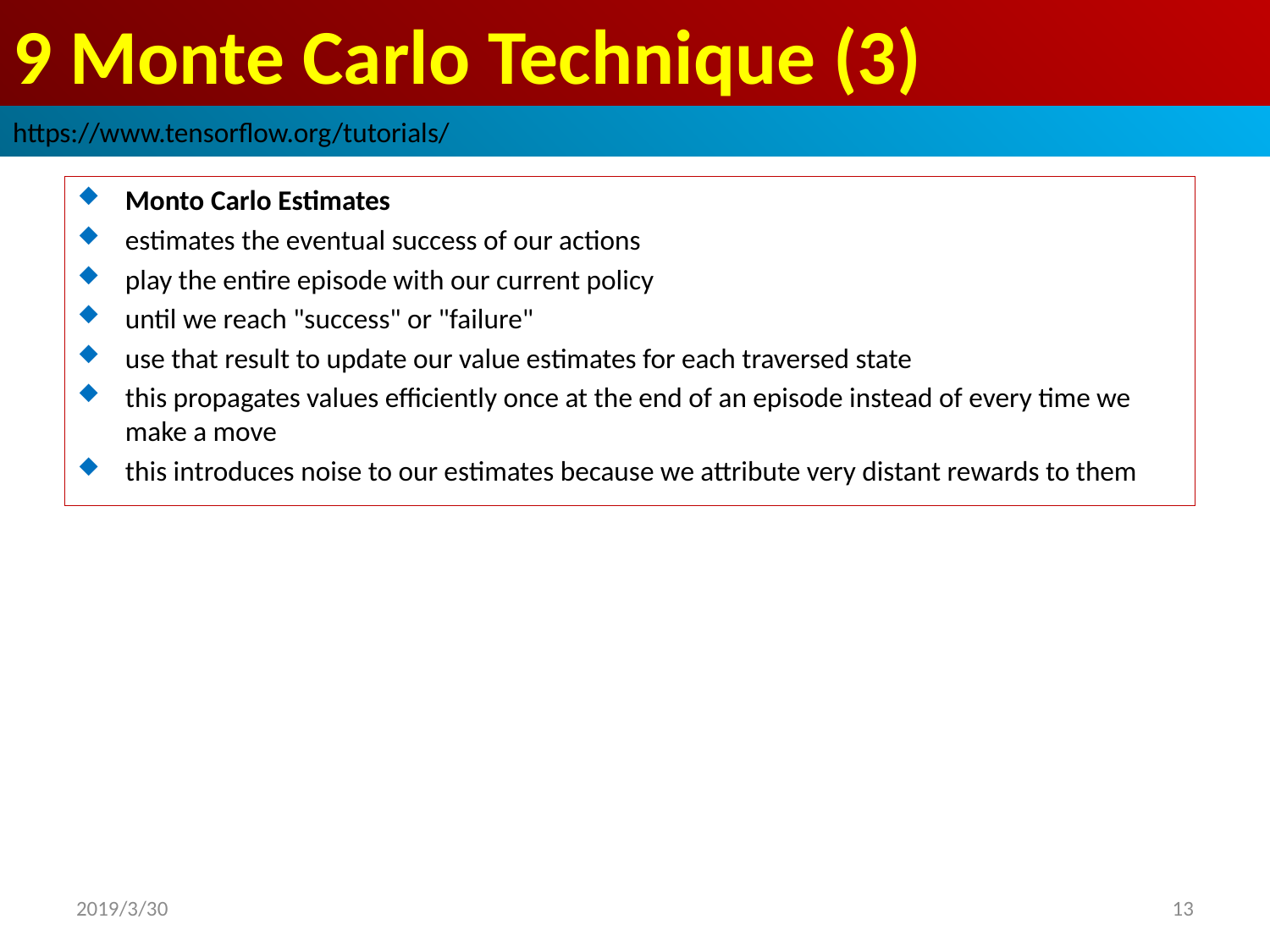

# 9 Monte Carlo Technique (3)
https://www.tensorflow.org/tutorials/
Monto Carlo Estimates
estimates the eventual success of our actions
play the entire episode with our current policy
until we reach "success" or "failure"
use that result to update our value estimates for each traversed state
this propagates values efficiently once at the end of an episode instead of every time we make a move
this introduces noise to our estimates because we attribute very distant rewards to them

2019/3/30
13